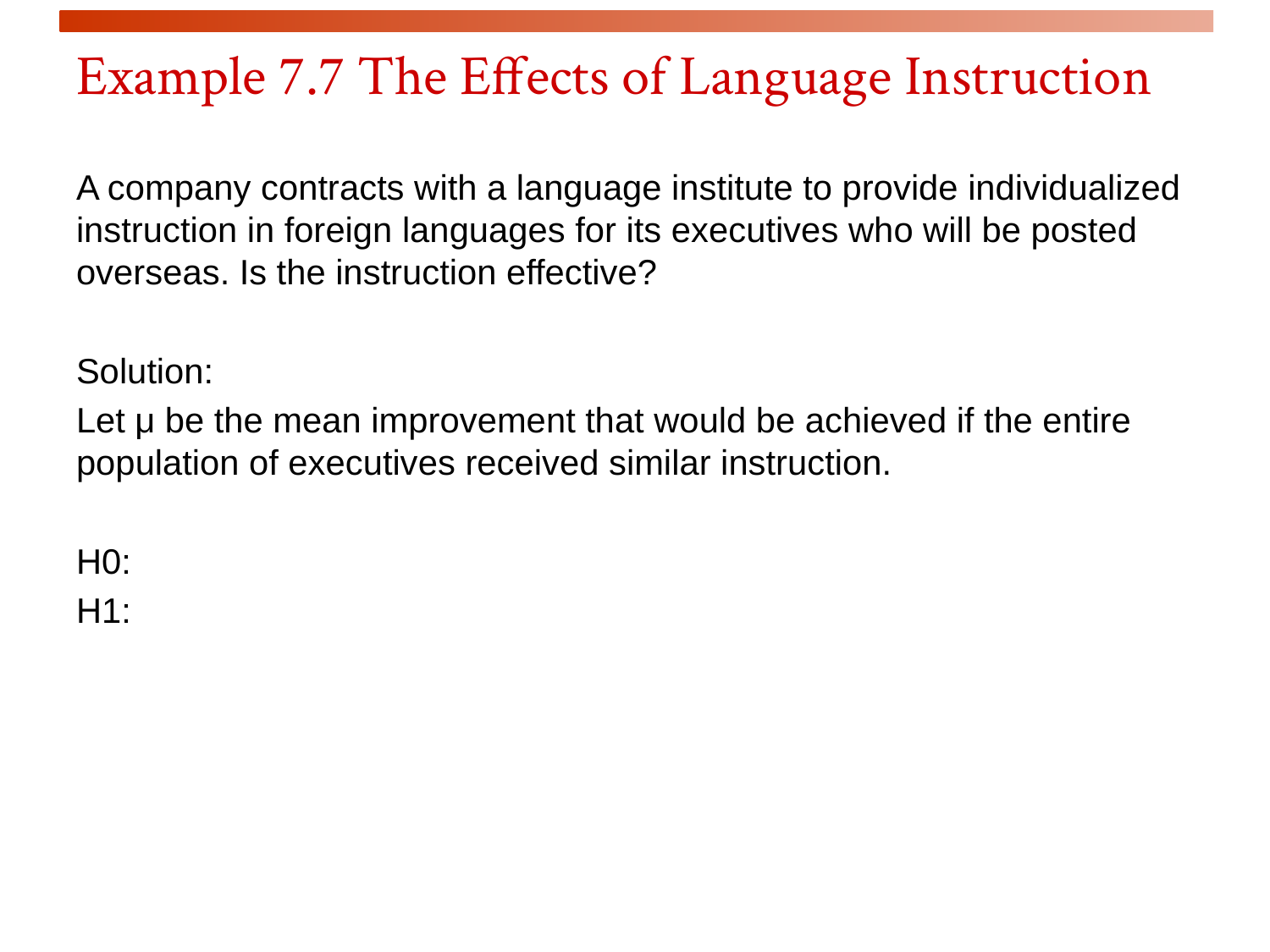

# Example 7.7 The Effects of Language Instruction
A company contracts with a language institute to provide individualized instruction in foreign languages for its executives who will be posted overseas. Is the instruction effective?

Solution:
Let μ be the mean improvement that would be achieved if the entire population of executives received similar instruction.

H0:
H1: